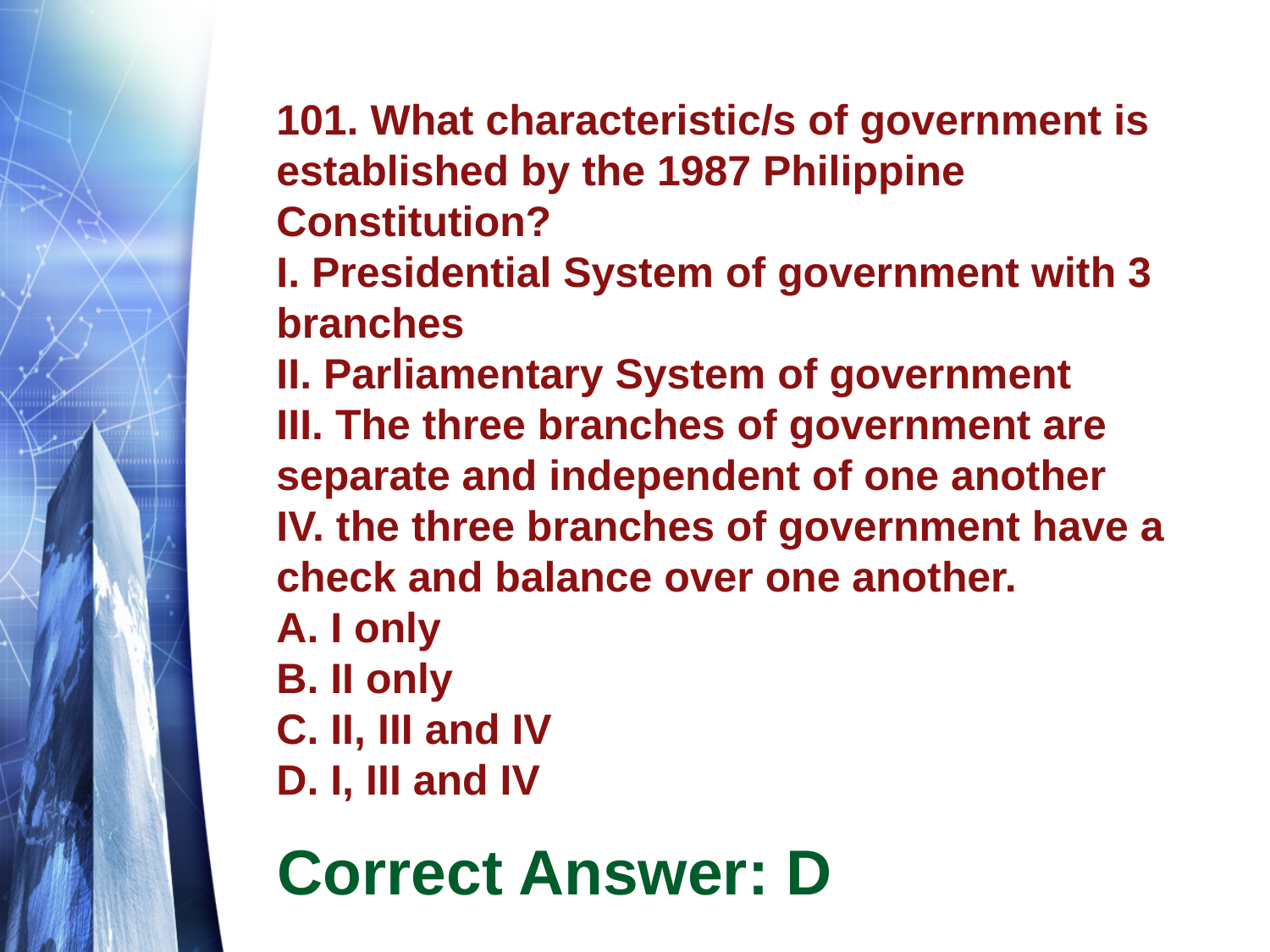

# 101. What characteristic/s of government is established by the 1987 Philippine Constitution? I. Presidential System of government with 3 branches II. Parliamentary System of government III. The three branches of government are separate and independent of one another IV. the three branches of government have a check and balance over one another. A. I only B. II only C. II, III and IV D. I, III and IV
Correct Answer: D